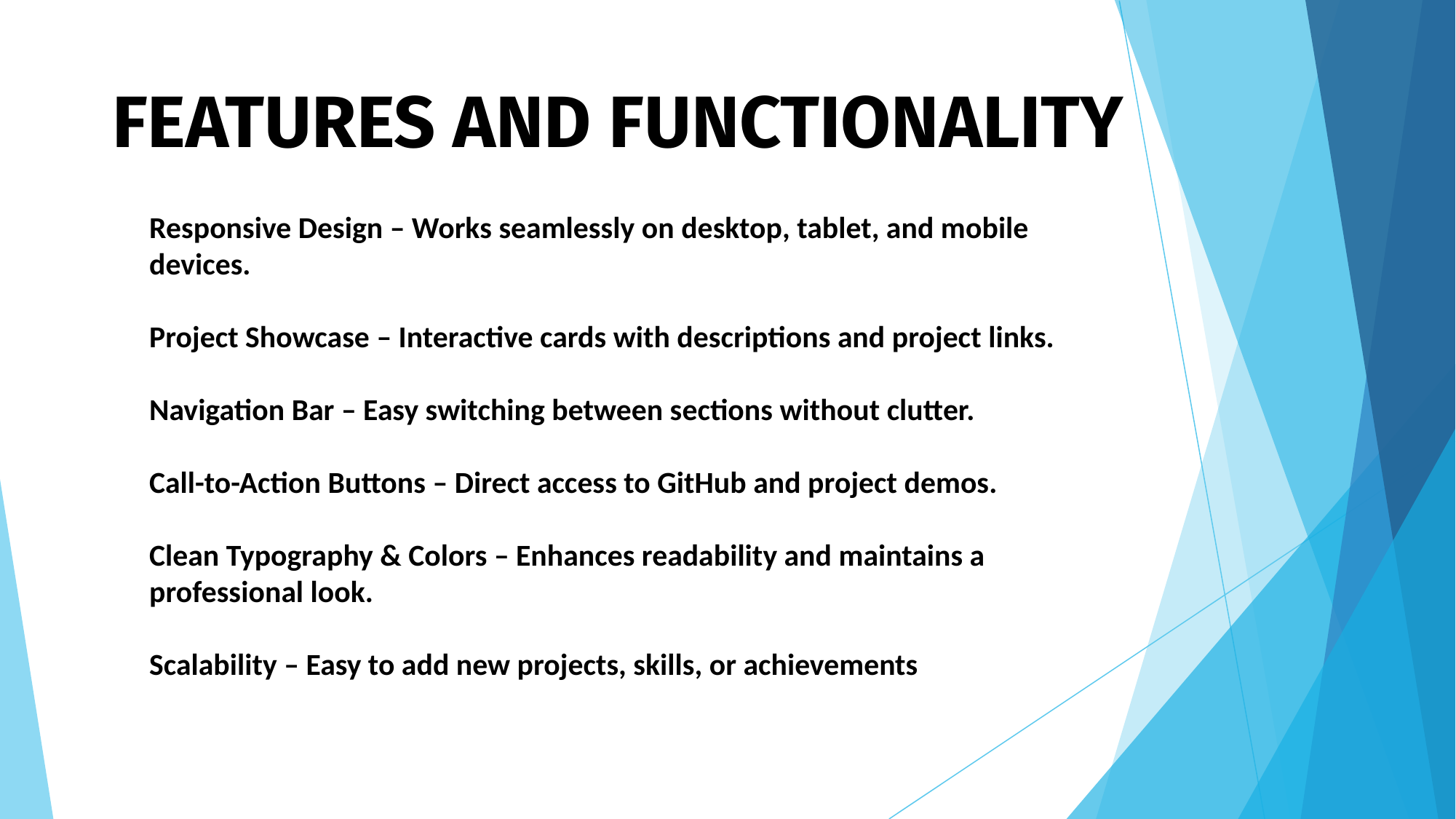

# FEATURES AND FUNCTIONALITY
Responsive Design – Works seamlessly on desktop, tablet, and mobile devices.

Project Showcase – Interactive cards with descriptions and project links.

Navigation Bar – Easy switching between sections without clutter.

Call-to-Action Buttons – Direct access to GitHub and project demos.

Clean Typography & Colors – Enhances readability and maintains a professional look.

Scalability – Easy to add new projects, skills, or achievements